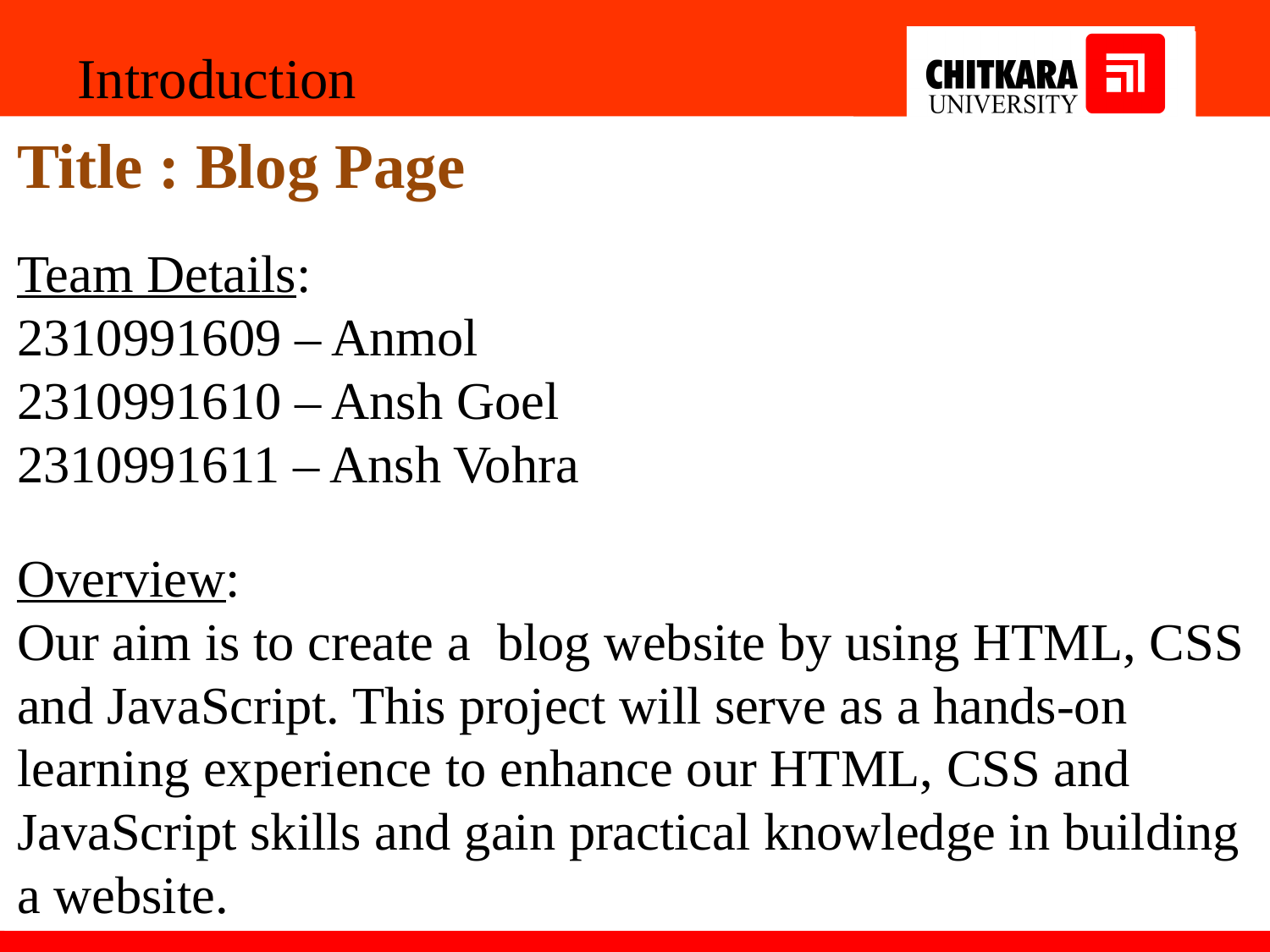

Introduction
Title : Blog Page

Team Details:
2310991609 – Anmol
2310991610 – Ansh Goel
2310991611 – Ansh Vohra

Overview:
Our aim is to create a  blog website by using HTML, CSS and JavaScript. This project will serve as a hands-on learning experience to enhance our HTML, CSS and JavaScript skills and gain practical knowledge in building a website.